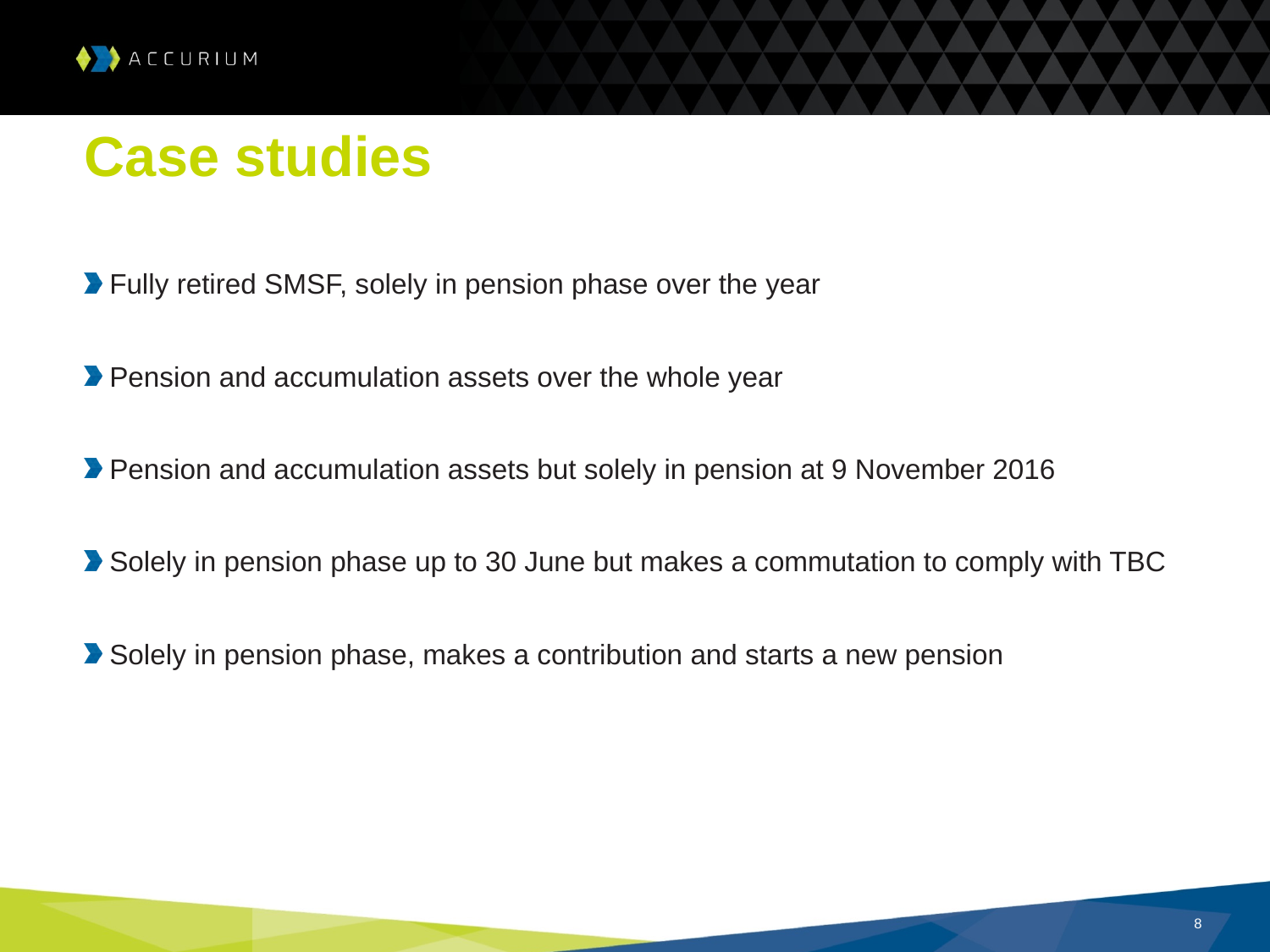

# Case studies

Fully retired SMSF, solely in pension phase over the year

Pension and accumulation assets over the whole year

Pension and accumulation assets but solely in pension at 9 November 2016

Solely in pension phase up to 30 June but makes a commutation to comply with TBC

Solely in pension phase, makes a contribution and starts a new pension